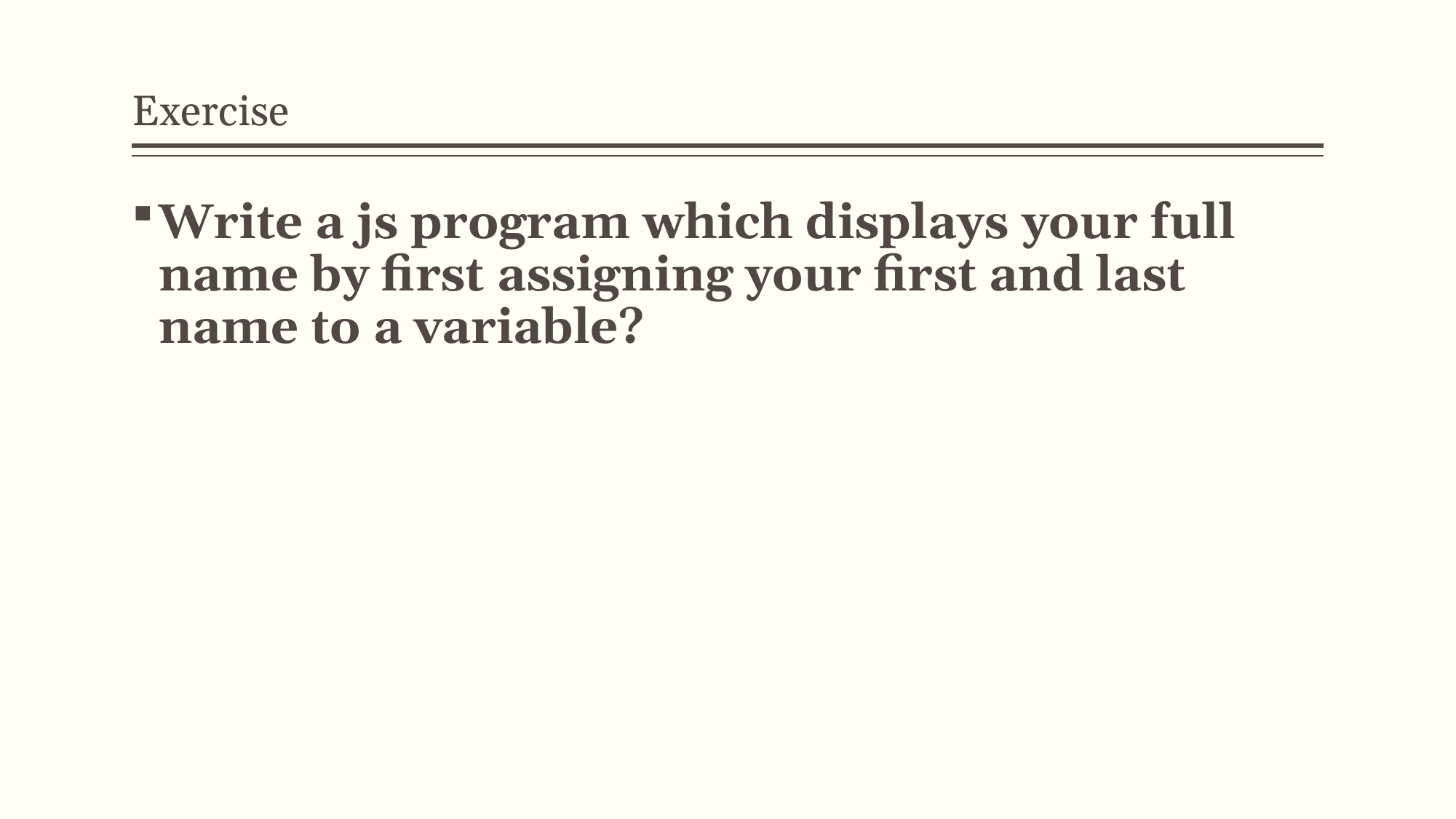

# Exercise
Write a js program which displays your full name by first assigning your first and last name to a variable?